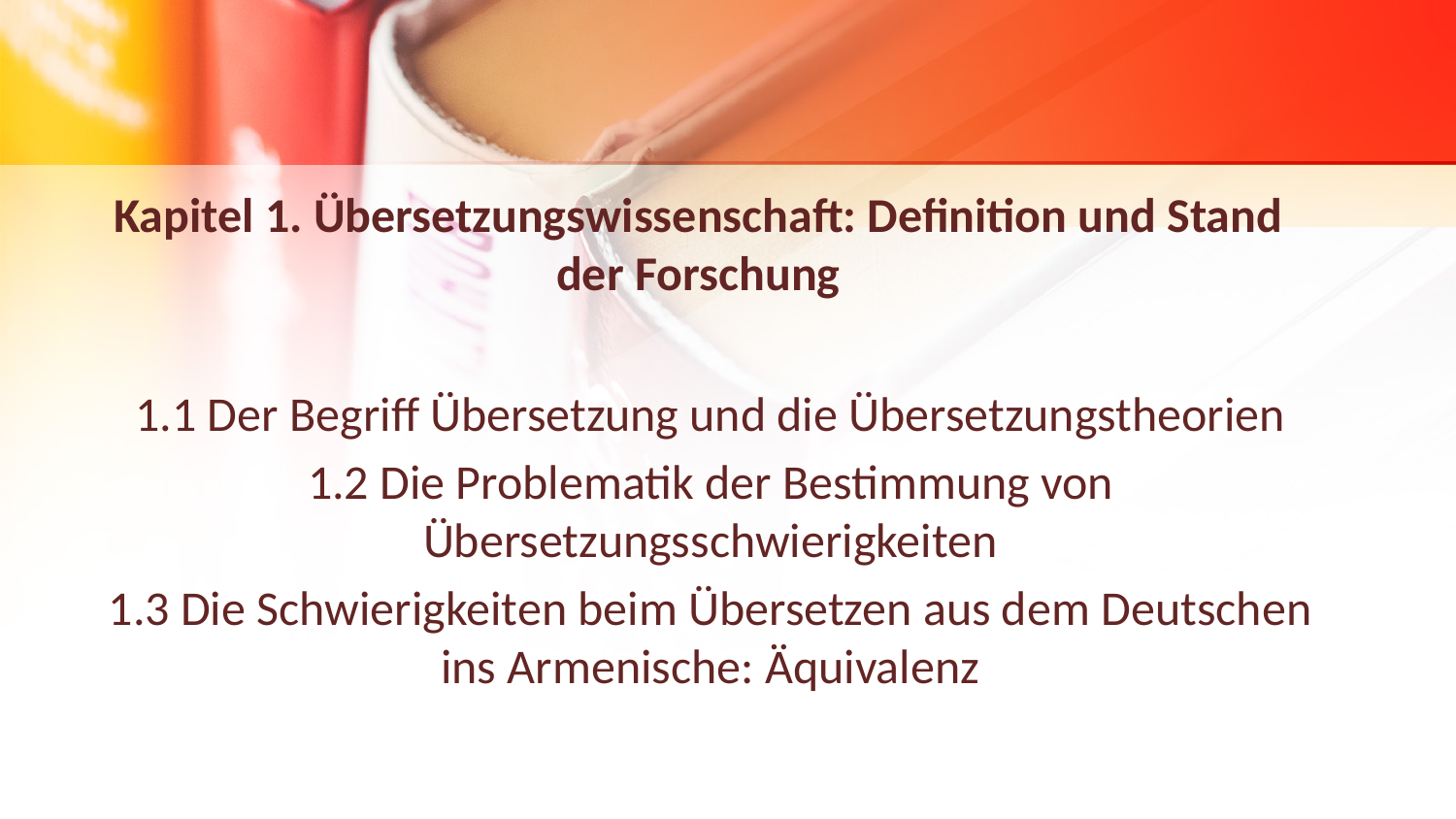

Kapitel 1. Übersetzungswissenschaft: Definition und Stand der Forschung

1.1 Der Begriff Übersetzung und die Übersetzungstheorien
1.2 Die Problematik der Bestimmung von Übersetzungsschwierigkeiten
1.3 Die Schwierigkeiten beim Übersetzen aus dem Deutschen ins Armenische: Äquivalenz